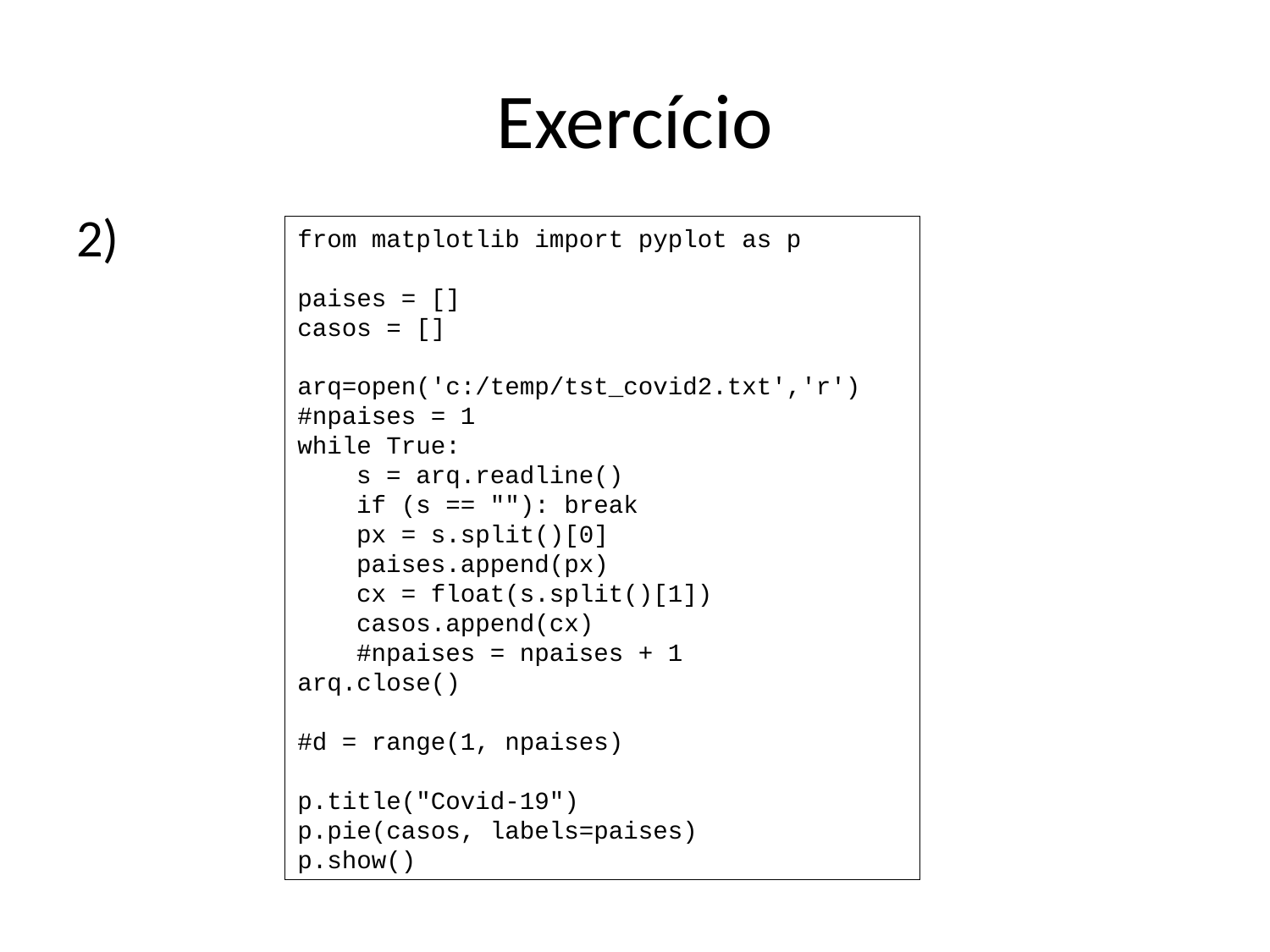

# Exercício
2)

from matplotlib import pyplot as p

paises = []
casos = []

arq=open('c:/temp/tst_covid2.txt','r')
#npaises = 1
while True:
    s = arq.readline()
    if (s == ""): break
    px = s.split()[0]
    paises.append(px)
    cx = float(s.split()[1])
    casos.append(cx)
    #npaises = npaises + 1
arq.close()

#d = range(1, npaises)

p.title("Covid-19")
p.pie(casos, labels=paises)
p.show()